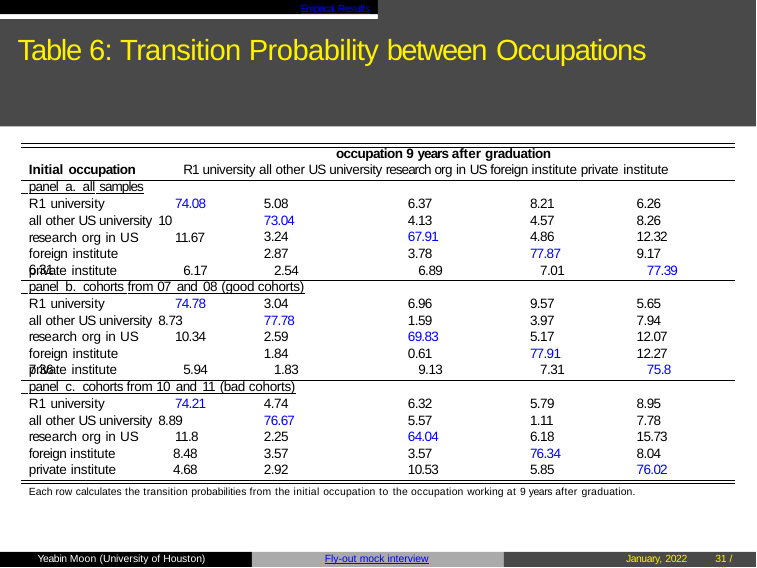

Empirical Results

# Table 6: Transition Probability between Occupations
occupation 9 years after graduation
Initial occupation	R1 university all other US university research org in US foreign institute private institute
  panel  a.  all samples

R1 university	74.08
5.08
73.04
3.24
2.87
6.37
4.13
67.91
3.78
8.21
4.57
4.86
77.87
6.26
8.26
12.32
9.17
all other US university 10
research org in US	11.67
foreign institute	6.31
private institute	6.17	2.54	6.89	7.01	77.39
  panel  b.  cohorts from 07  and  08 (good cohorts)

R1 university	74.78
3.04
77.78
2.59
1.84
6.96
1.59
69.83
0.61
9.57
3.97
5.17
77.91
5.65
7.94
12.07
12.27
all other US university 8.73
research org in US	10.34
foreign institute	7.36
private institute	5.94	1.83	9.13	7.31	75.8
  panel  c.  cohorts from 10  and  11 (bad cohorts)

R1 university	74.21
4.74
76.67
2.25
3.57
2.92
6.32
5.57
64.04
3.57
10.53
5.79
1.11
6.18
76.34
5.85
8.95
7.78
15.73
8.04
76.02
all other US university 8.89
research org in US	11.8
foreign institute  private institute
8.48
4.68

Each row calculates the transition probabilities from the initial occupation to the occupation working at 9 years after graduation.

Yeabin Moon (University of Houston)
Fly-out mock interview
January, 2022
31 / 40